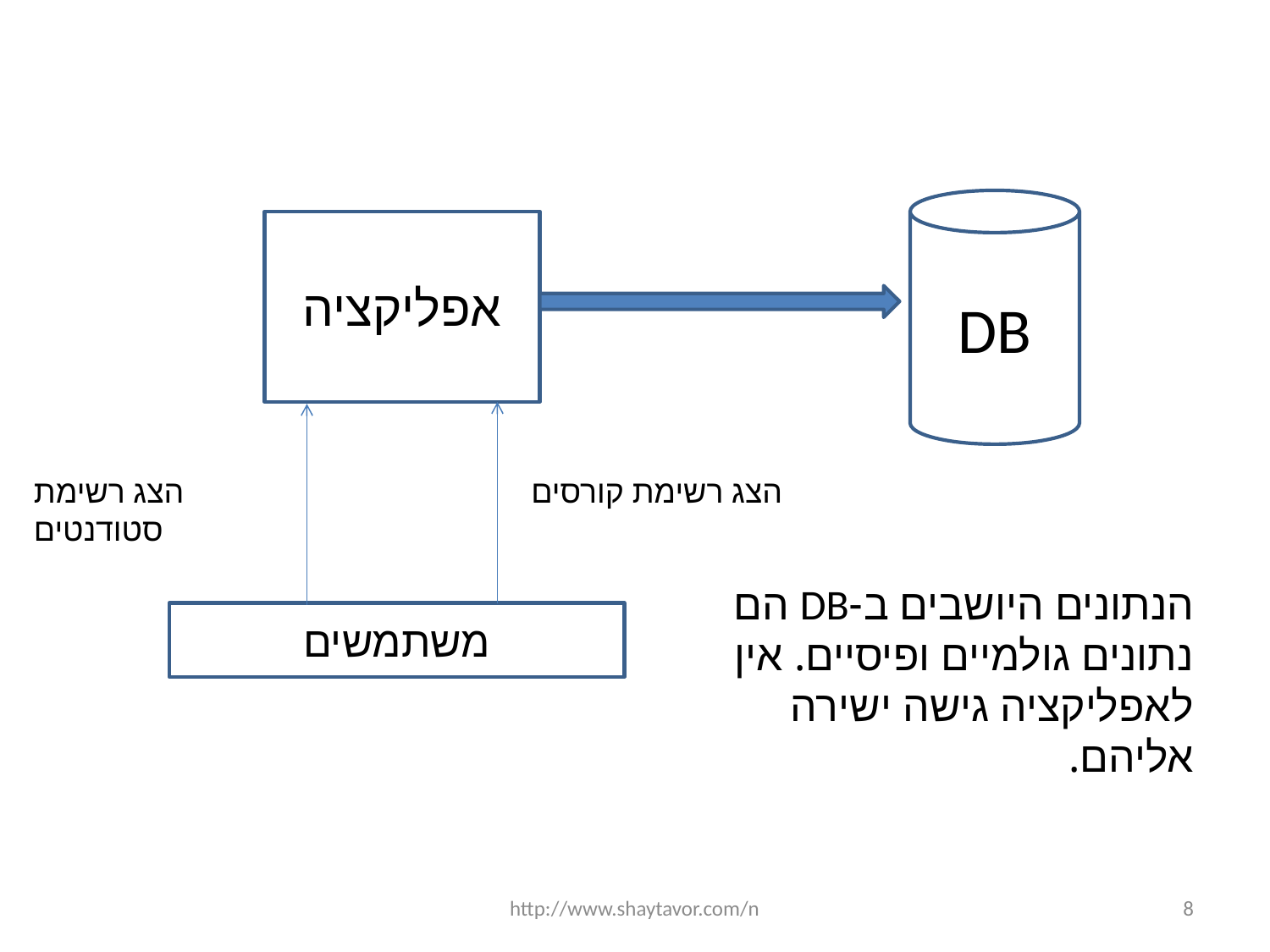

DB
אפליקציה

הצג רשימת סטודנטים
הצג רשימת קורסים
הנתונים היושבים ב-DB הם נתונים גולמיים ופיסיים. אין לאפליקציה גישה ישירה אליהם.
משתמשים
http://www.shaytavor.com/n
8